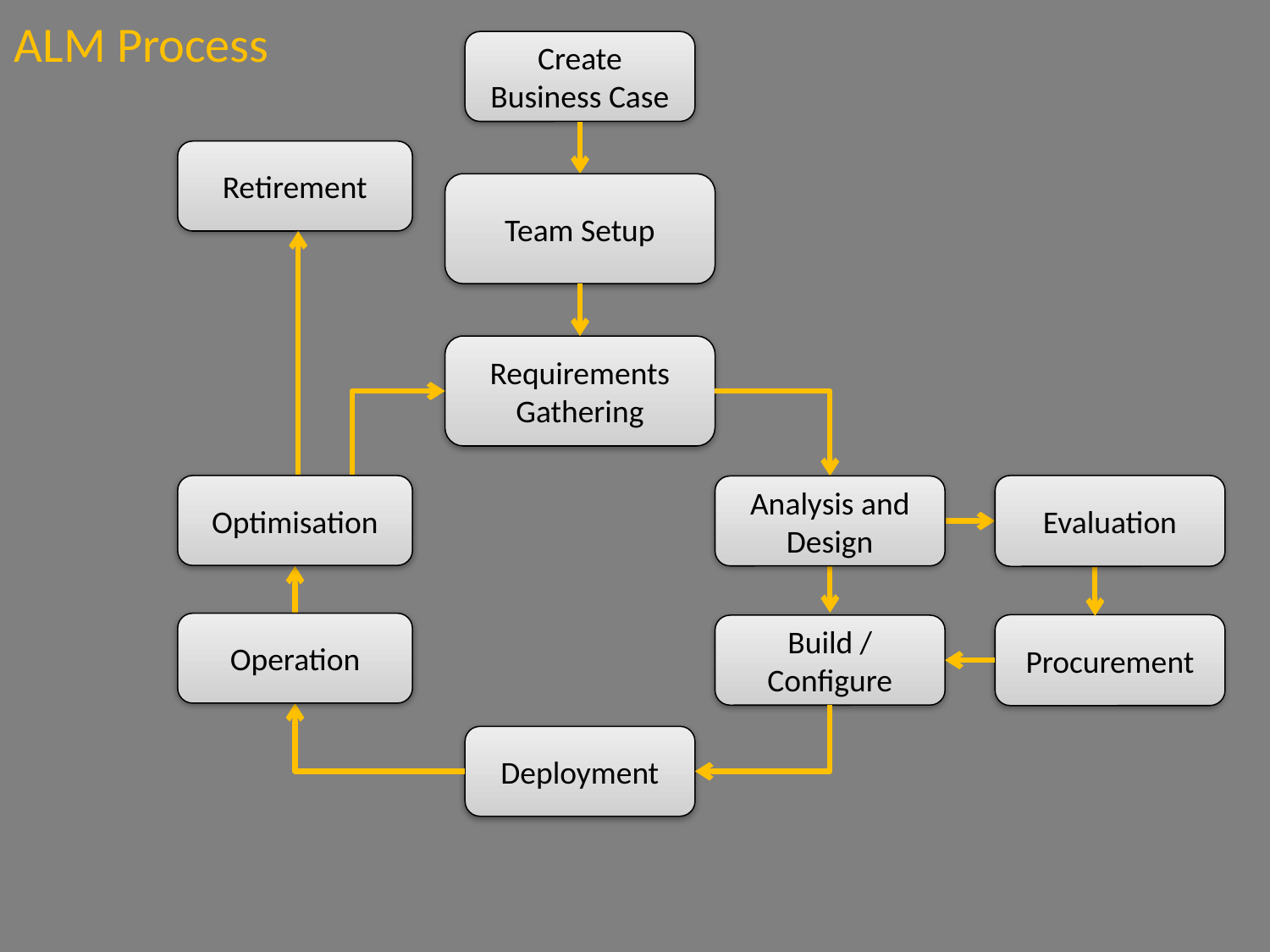

ALM Process
Create Business Case
Retirement
Team Setup
Requirements Gathering
Optimisation
Evaluation
Analysis and Design
Operation
Procurement
Build / Configure
Deployment